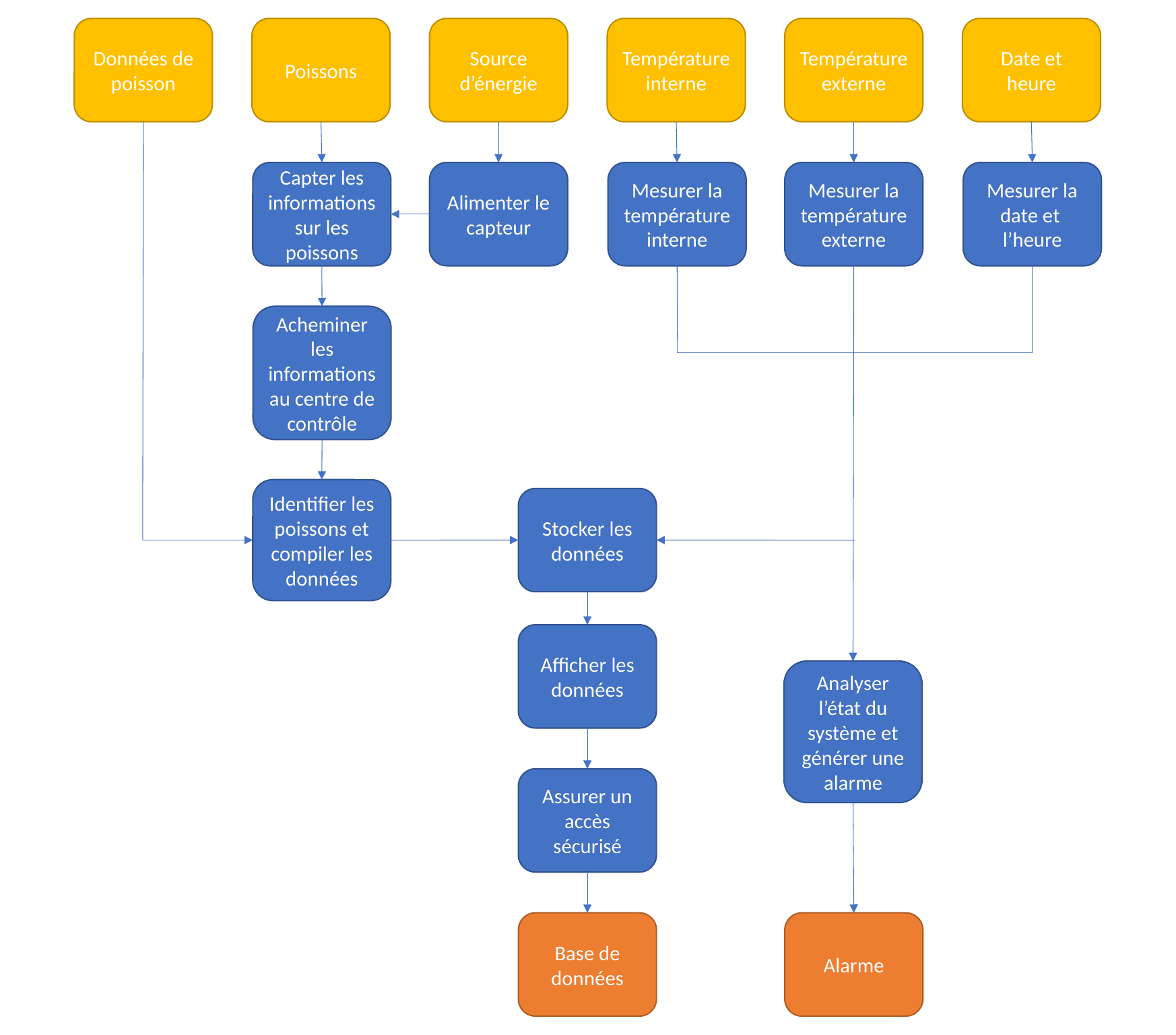

Données de poisson
Poissons
Source d’énergie
Température interne
Température externe
Date et heure
Mesurer la date et  l’heure
Capter les informations sur les poissons
Mesurer la température interne
Mesurer la température externe
Alimenter le capteur
Acheminer les informations au centre de contrôle
Identifier les poissons et compiler les données
Stocker les données
Afficher les données
Analyser l’état du système et générer une alarme
Assurer un accès sécurisé
Base de données
Alarme